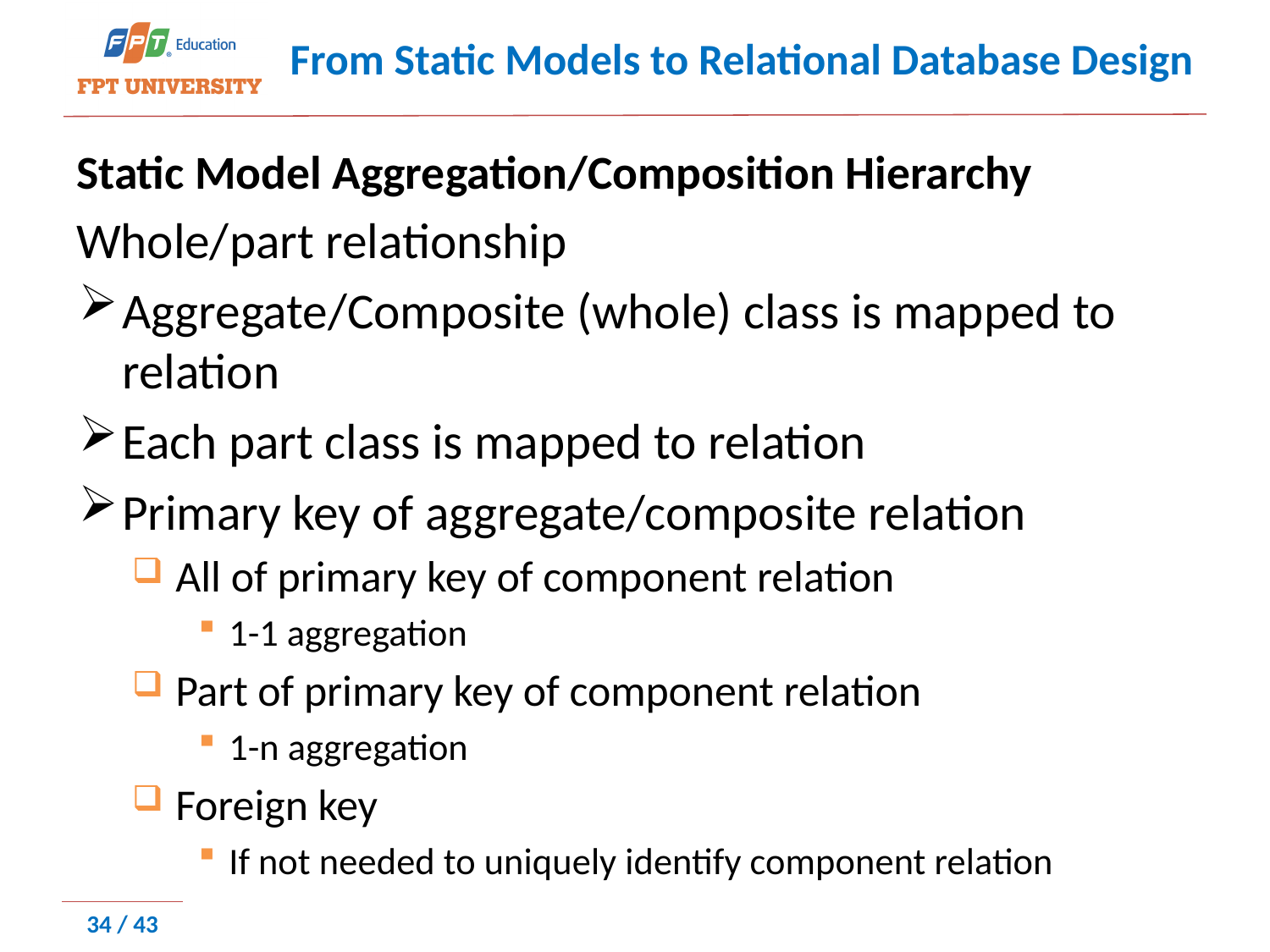

# From Static Models to Relational Database Design
Static Model Aggregation/Composition Hierarchy
Whole/part relationship
Aggregate/Composite (whole) class is mapped to relation
Each part class is mapped to relation
Primary key of aggregate/composite relation
All of primary key of component relation
1-1 aggregation
Part of primary key of component relation
1-n aggregation
Foreign key
If not needed to uniquely identify component relation